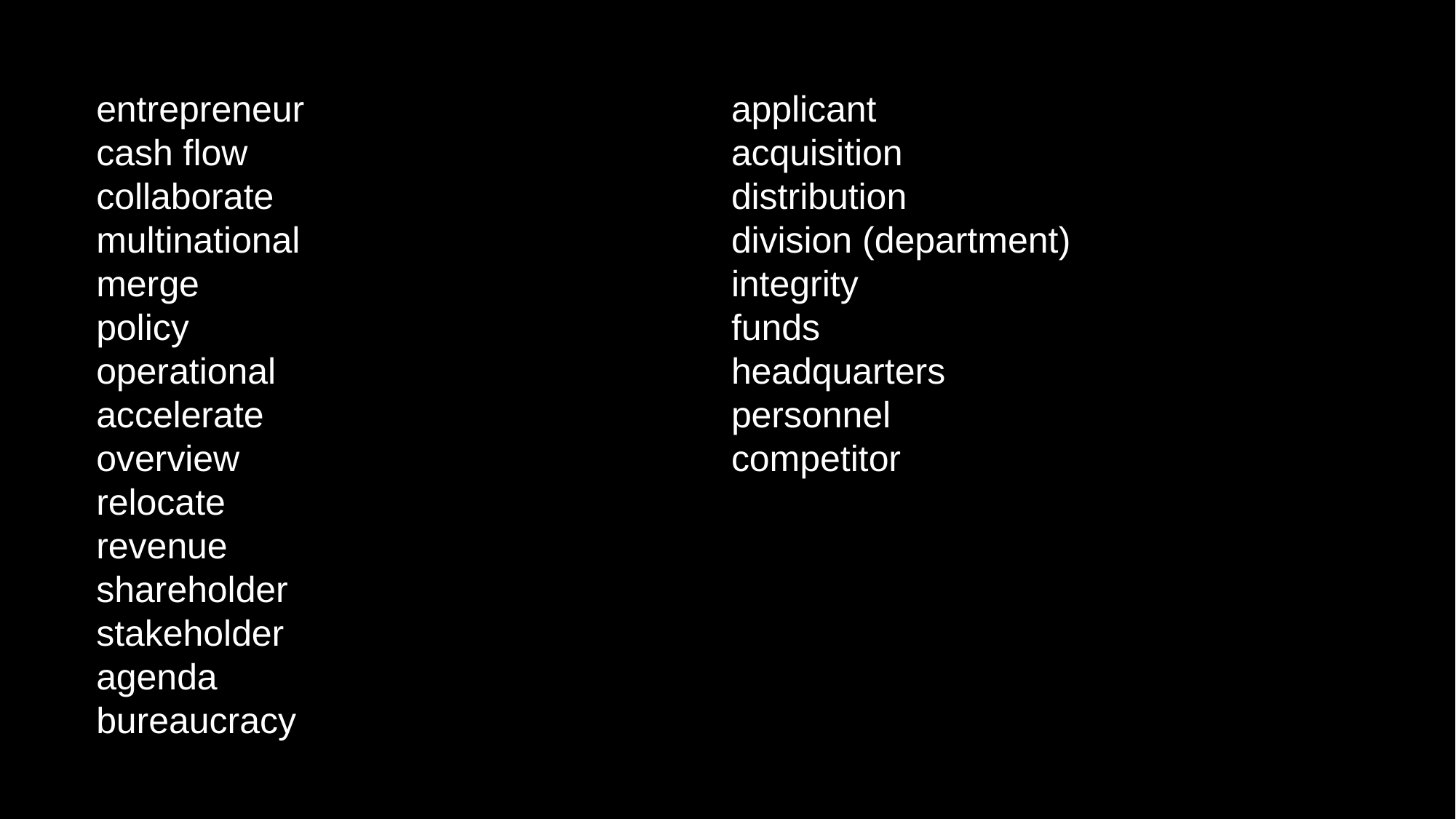

entrepreneur
cash flow
collaborate
multinational
merge
policy
operational
accelerate
overview
relocate
revenue
shareholder
stakeholder
agenda
bureaucracy
applicant
acquisition
distribution
division (department)
integrity
funds
headquarters
personnel
competitor